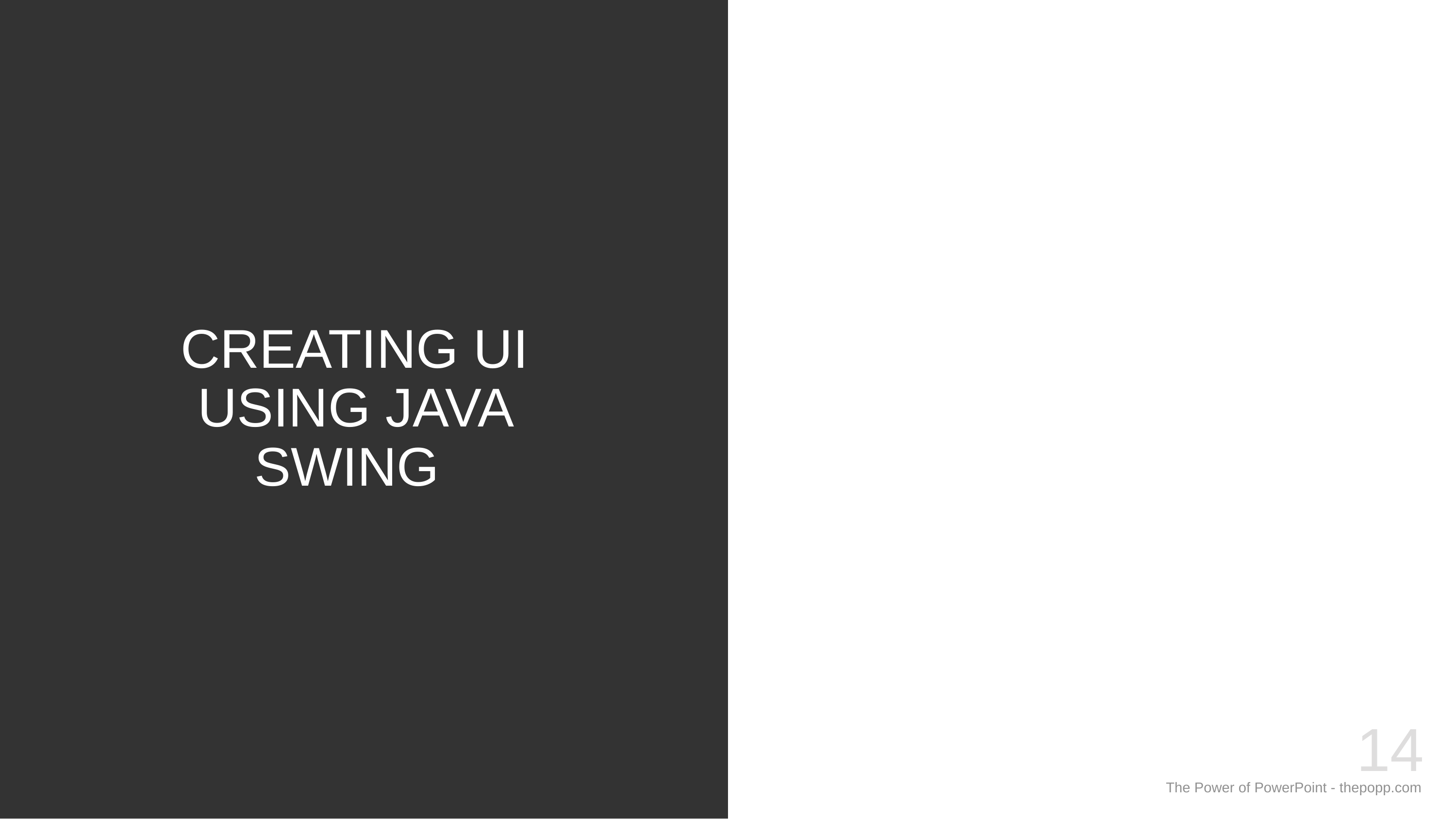

# CREATING UI USING JAVA SWING

14
The Power of PowerPoint - thepopp.com